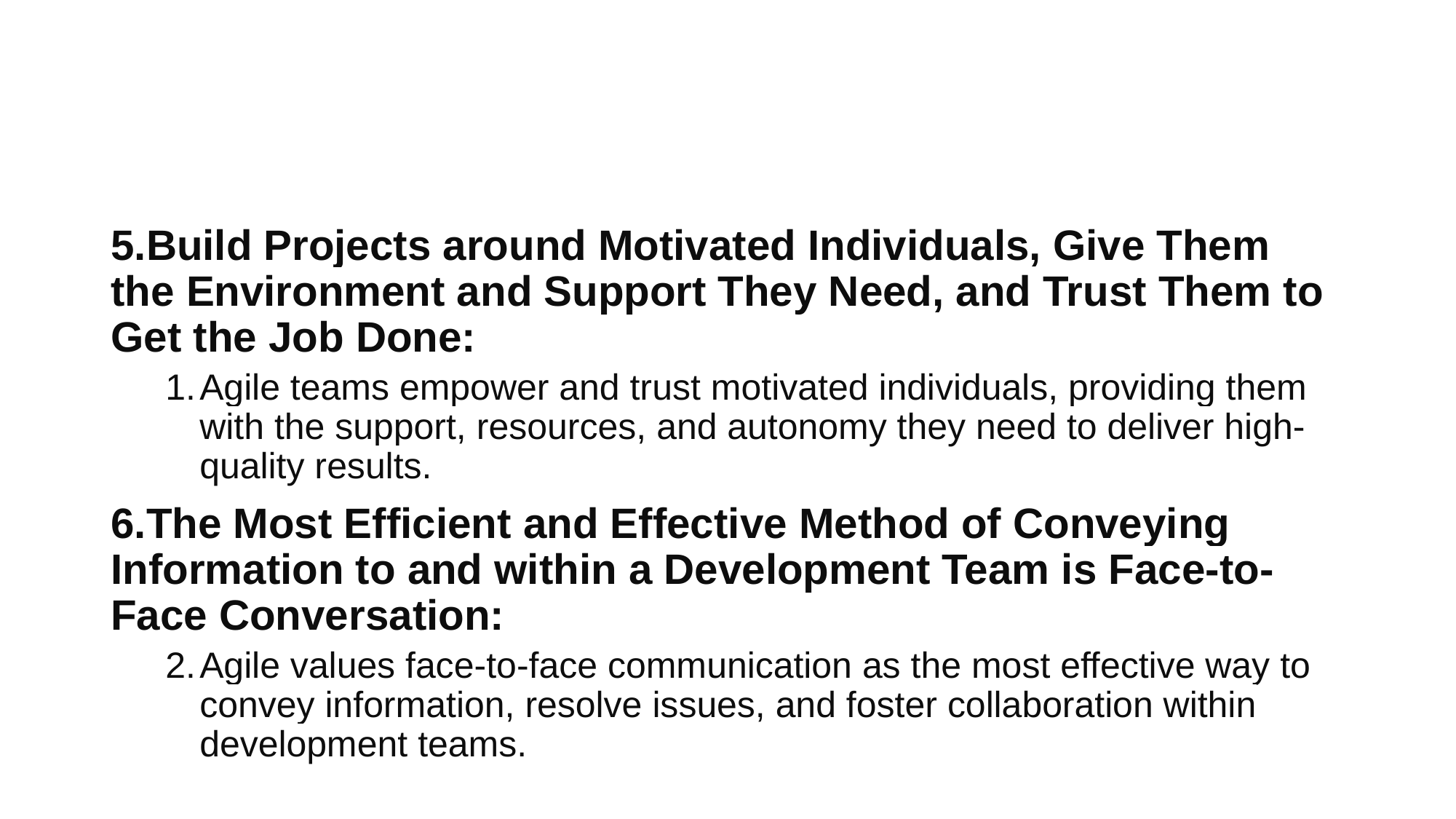

#
5.Build Projects around Motivated Individuals, Give Them the Environment and Support They Need, and Trust Them to Get the Job Done:
Agile teams empower and trust motivated individuals, providing them with the support, resources, and autonomy they need to deliver high-quality results.
6.The Most Efficient and Effective Method of Conveying Information to and within a Development Team is Face-to-Face Conversation:
Agile values face-to-face communication as the most effective way to convey information, resolve issues, and foster collaboration within development teams.